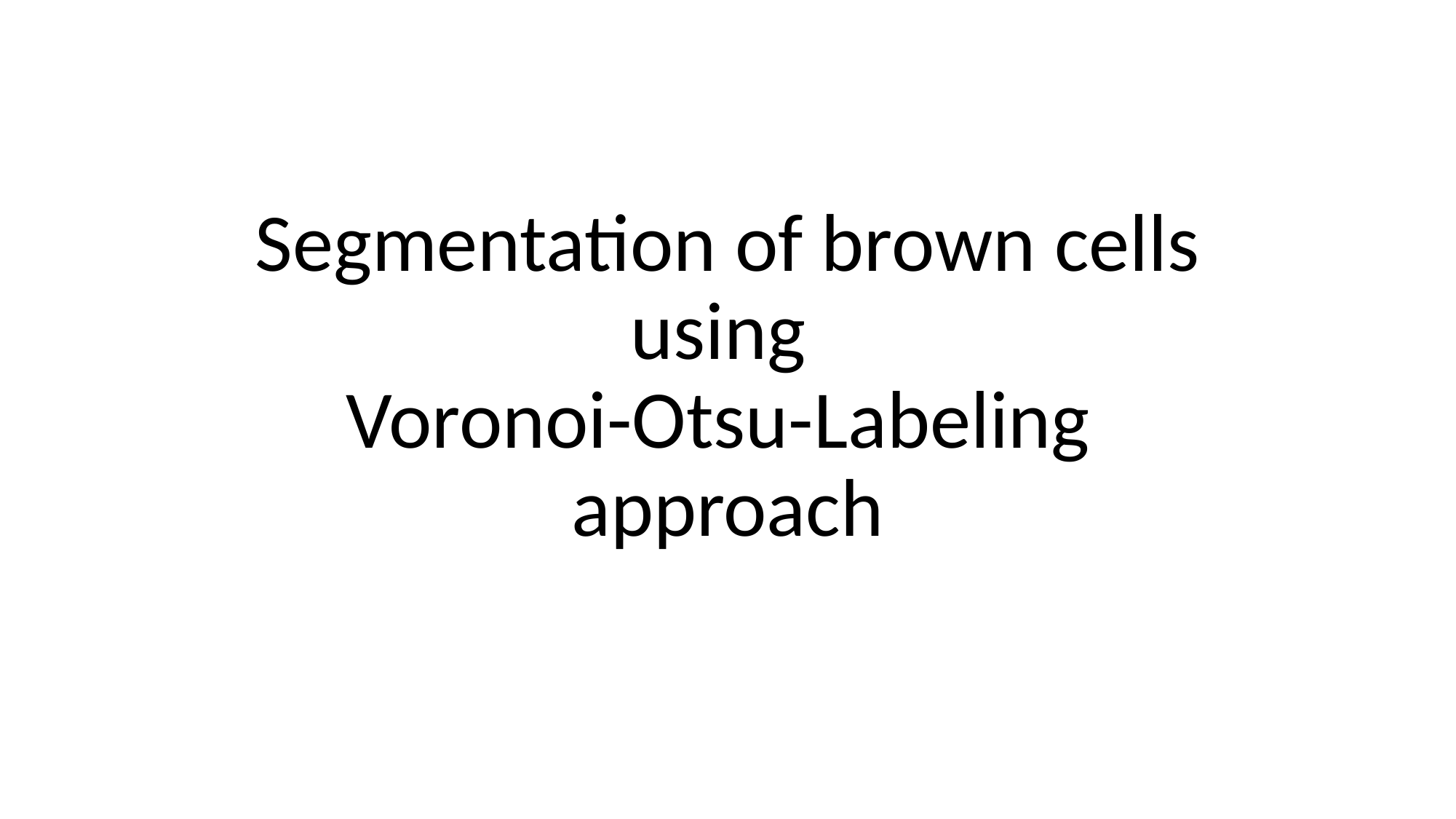

# Segmentation of brown cells using Voronoi-Otsu-Labeling approach